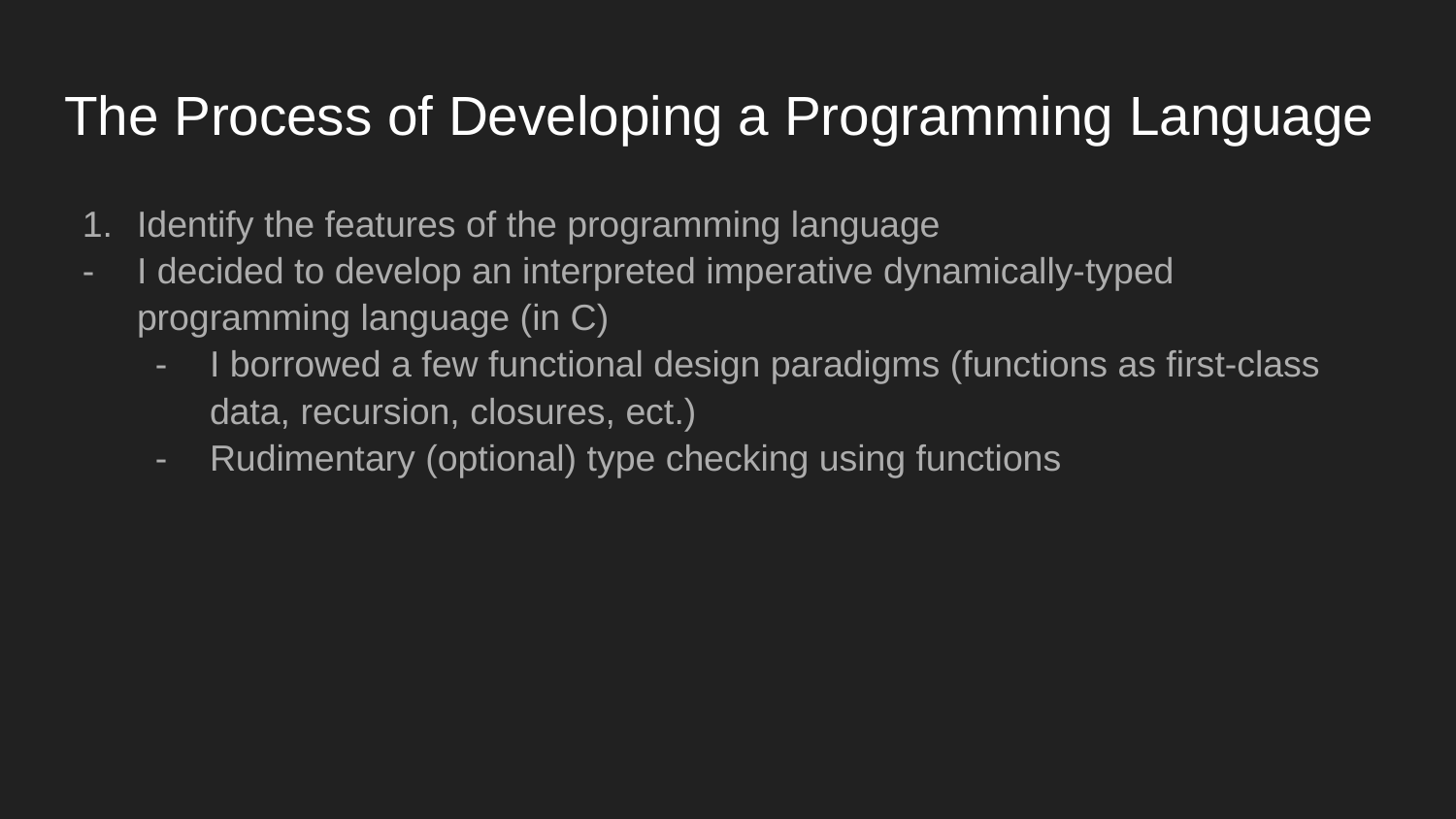

# The Process of Developing a Programming Language
Identify the features of the programming language
I decided to develop an interpreted imperative dynamically-typed programming language (in C)
I borrowed a few functional design paradigms (functions as first-class data, recursion, closures, ect.)
Rudimentary (optional) type checking using functions